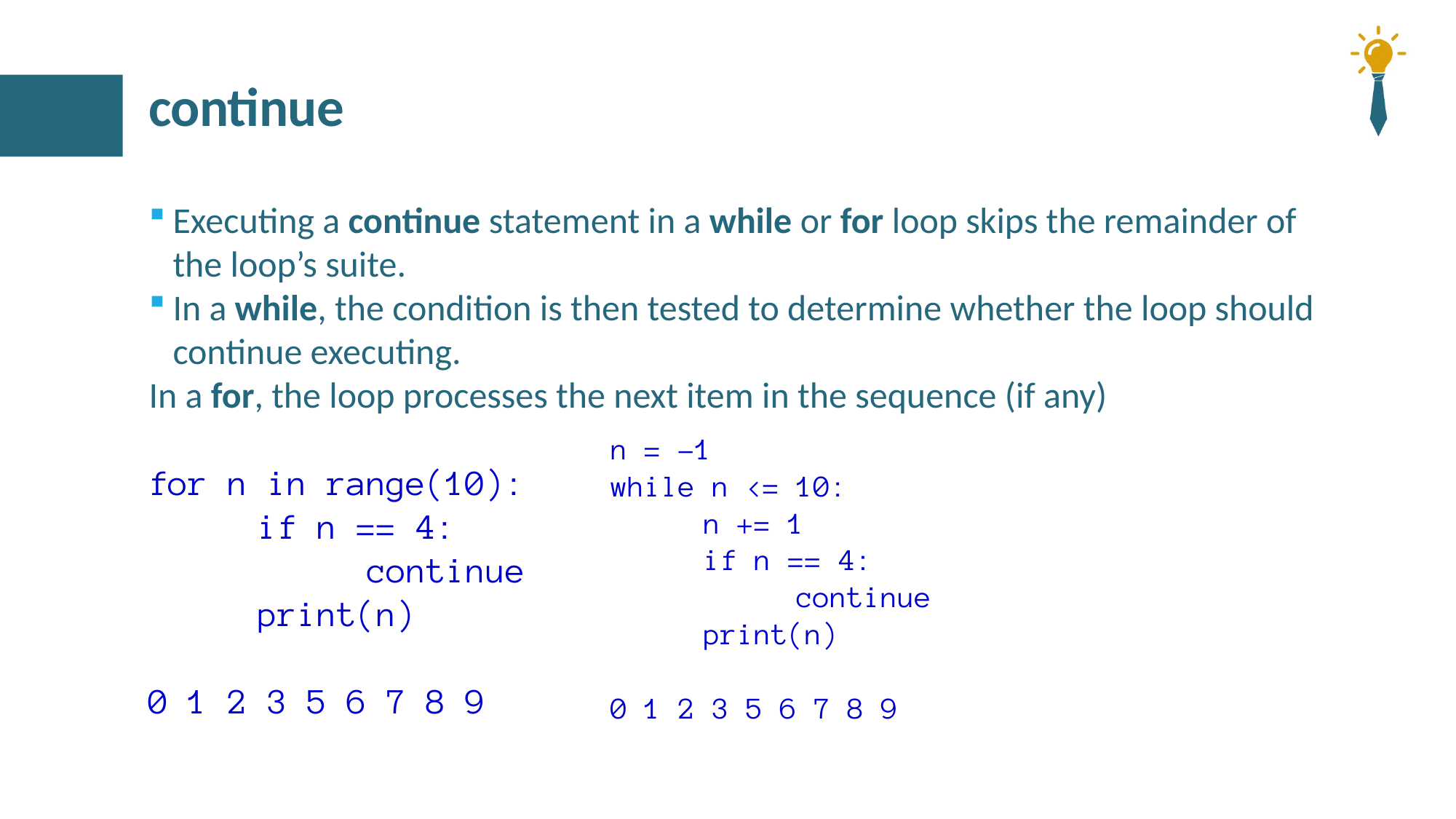

# continue
Executing a continue statement in a while or for loop skips the remainder of the loop’s suite.
In a while, the condition is then tested to determine whether the loop should continue executing.
In a for, the loop processes the next item in the sequence (if any)
for n in range(10):
	if n == 4:
		continue
	print(n)
0 1 2 3 5 6 7 8 9
n = -1
while n <= 10:
	n += 1
	if n == 4:
		continue
	print(n)
0 1 2 3 5 6 7 8 9